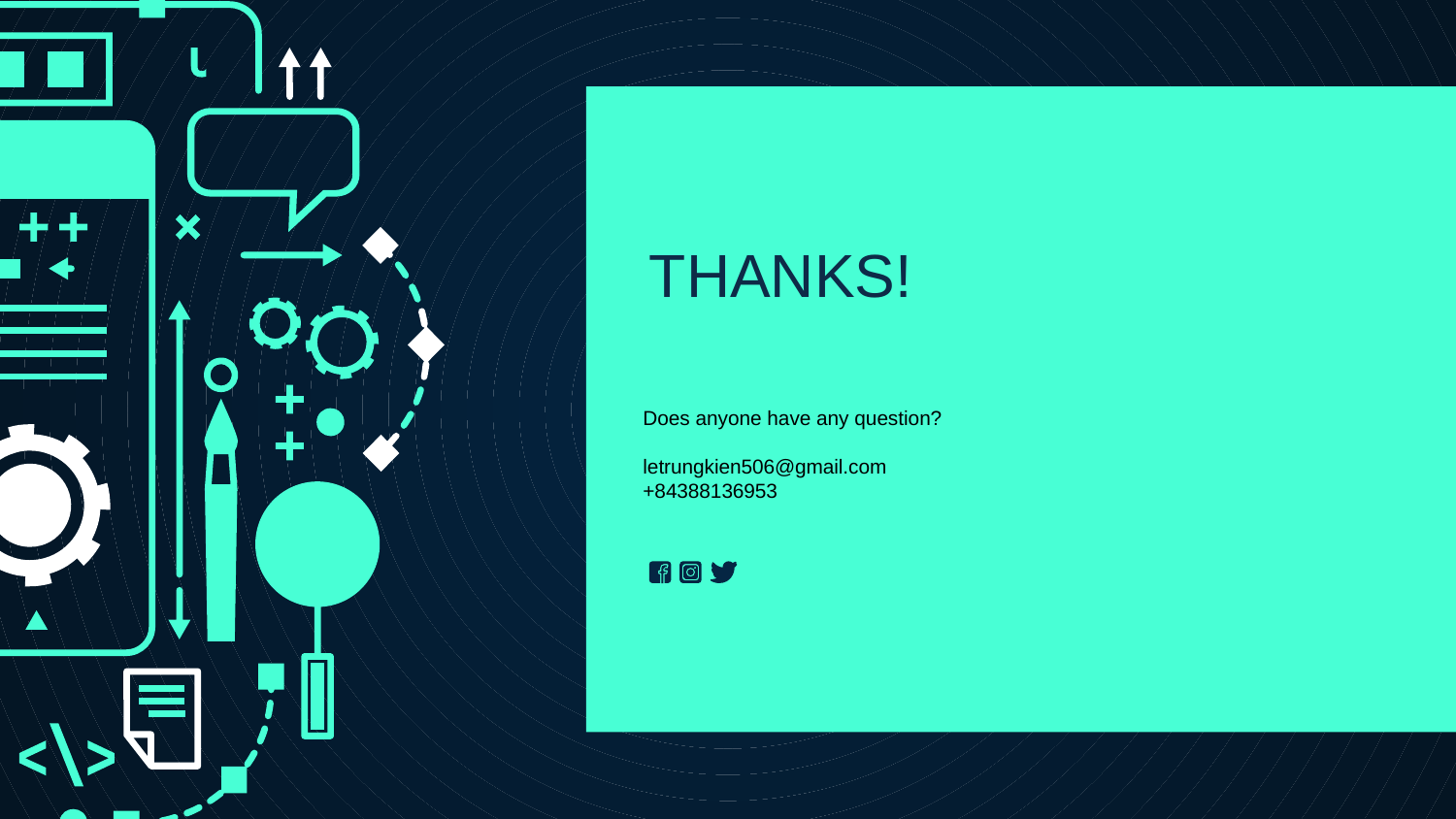

# THANKS!
Does anyone have any question?

letrungkien506@gmail.com
+84388136953